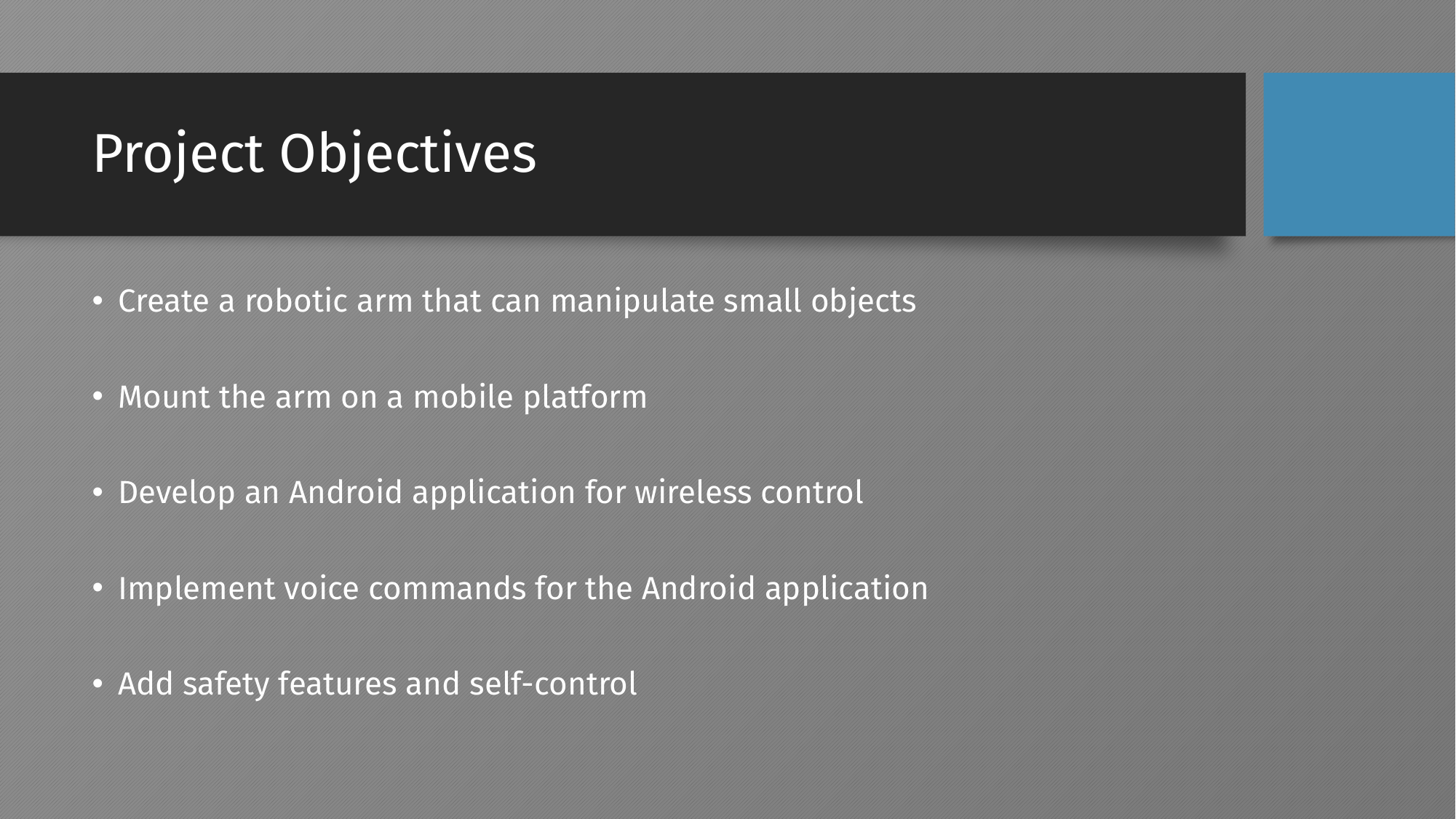

# Project Objectives
Create a robotic arm that can manipulate small objects

Mount the arm on a mobile platform

Develop an Android application for wireless control

Implement voice commands for the Android application

Add safety features and self-control